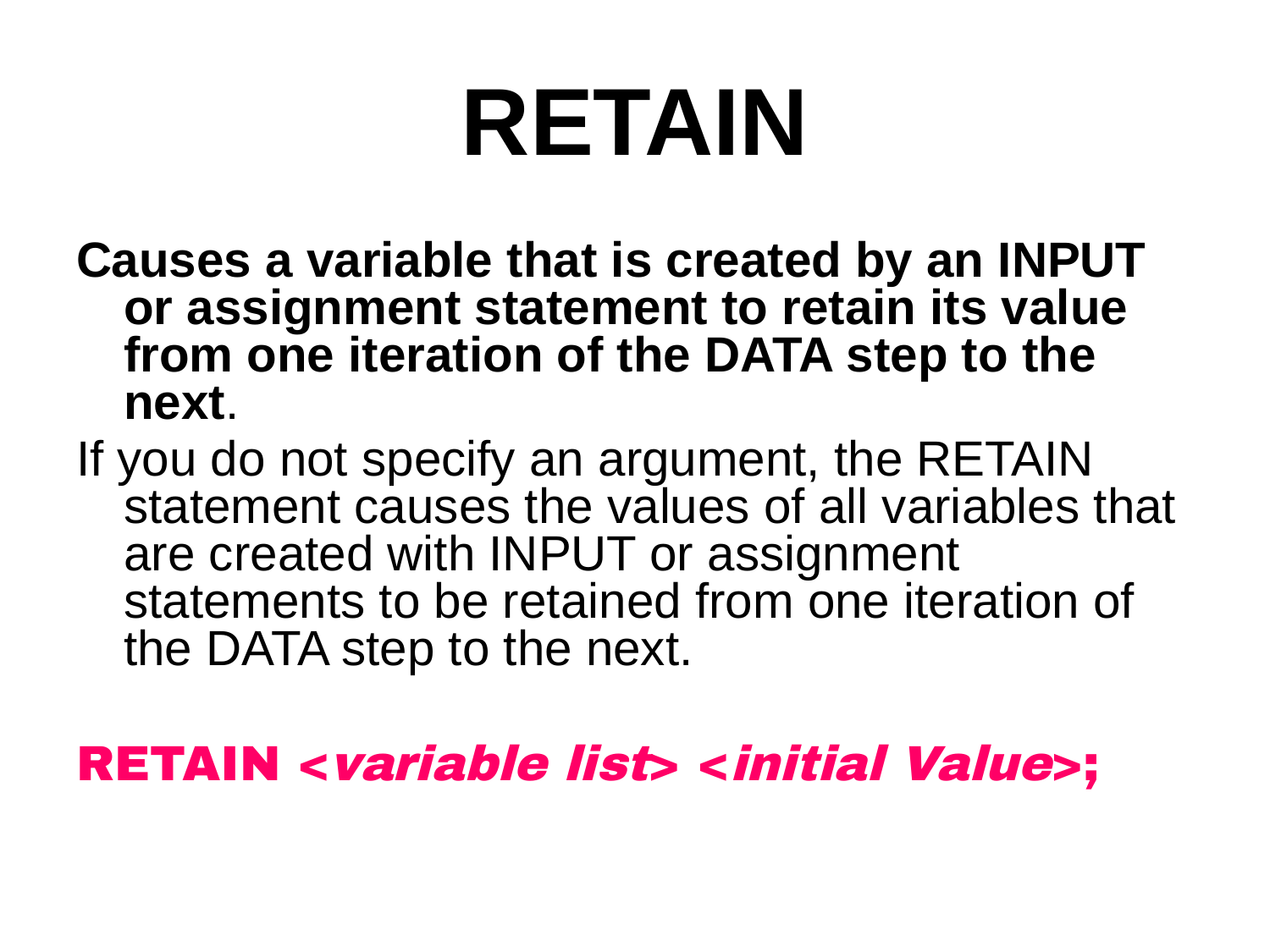

# RETAIN
Causes a variable that is created by an INPUT or assignment statement to retain its value from one iteration of the DATA step to the next.
If you do not specify an argument, the RETAIN statement causes the values of all variables that are created with INPUT or assignment statements to be retained from one iteration of the DATA step to the next.

RETAIN <variable list> <initial Value>;